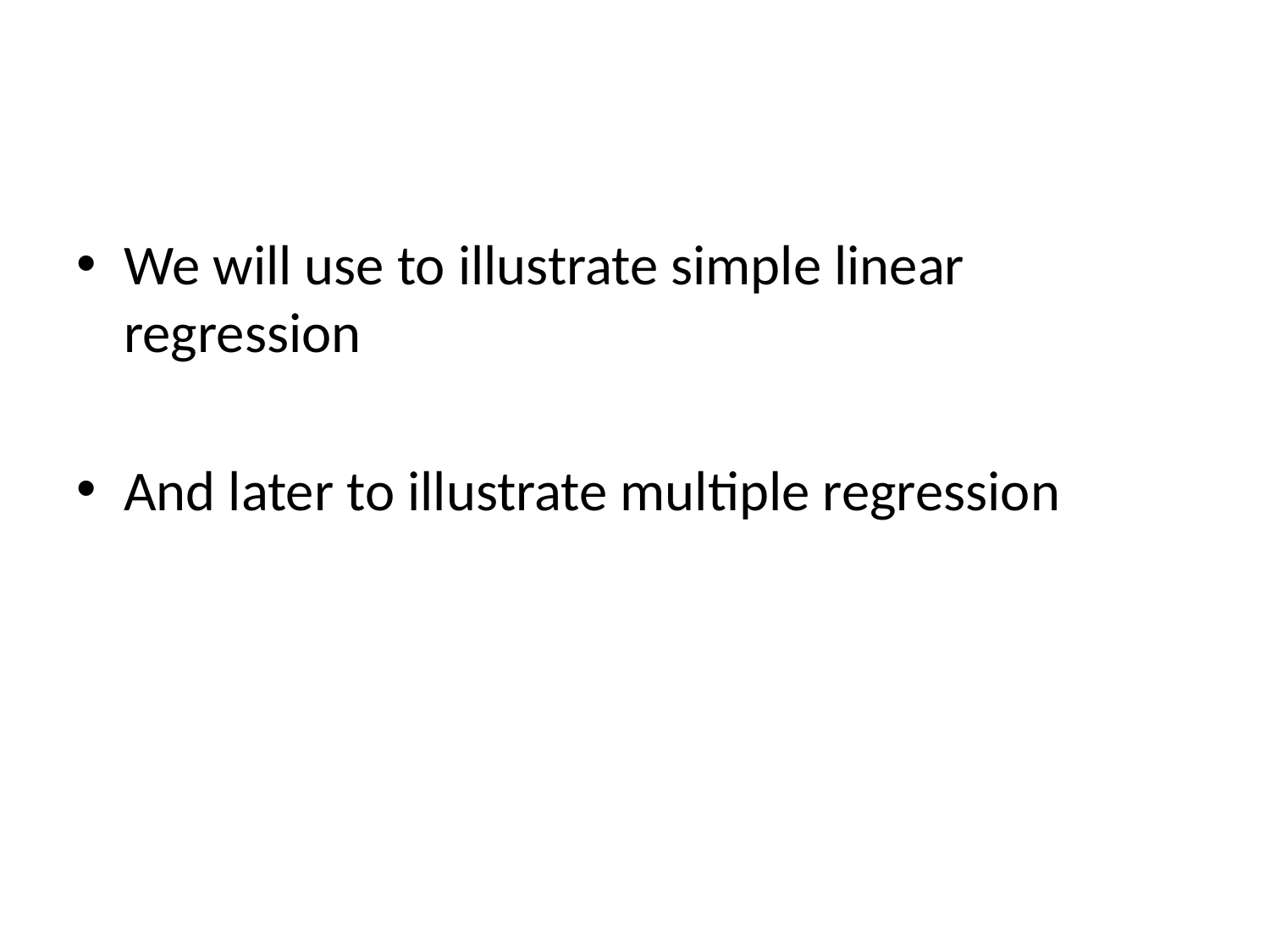

#
We will use to illustrate simple linear regression

And later to illustrate multiple regression